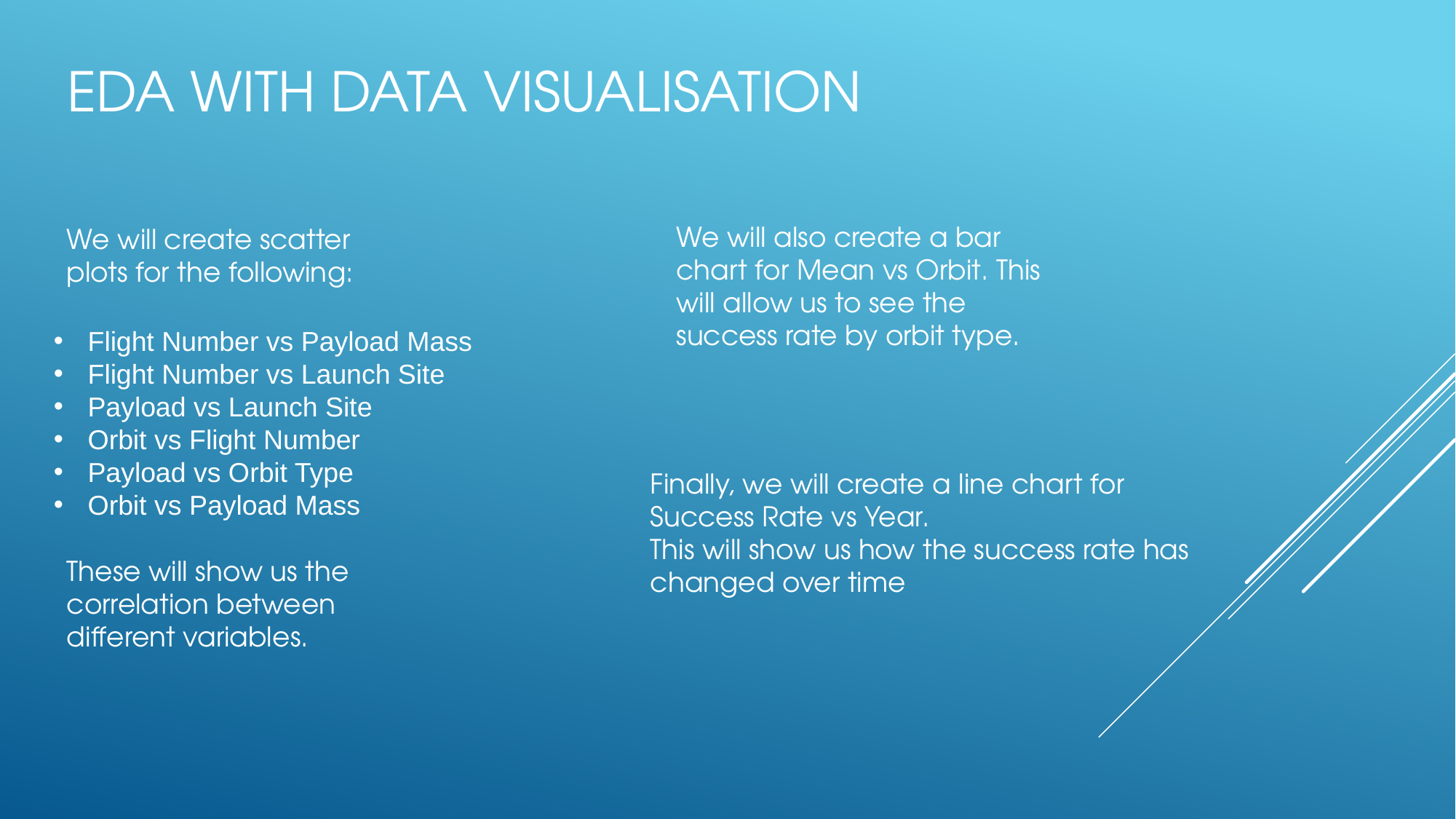

# Eda with data visualisation
We will also create a bar chart for Mean vs Orbit. This will allow us to see the success rate by orbit type.
We will create scatter plots for the following:

Flight Number vs Payload Mass
Flight Number vs Launch Site
Payload vs Launch Site
Orbit vs Flight Number
Payload vs Orbit Type
Orbit vs Payload Mass
Finally, we will create a line chart for Success Rate vs Year.
This will show us how the success rate has changed over time
These will show us the correlation between different variables.